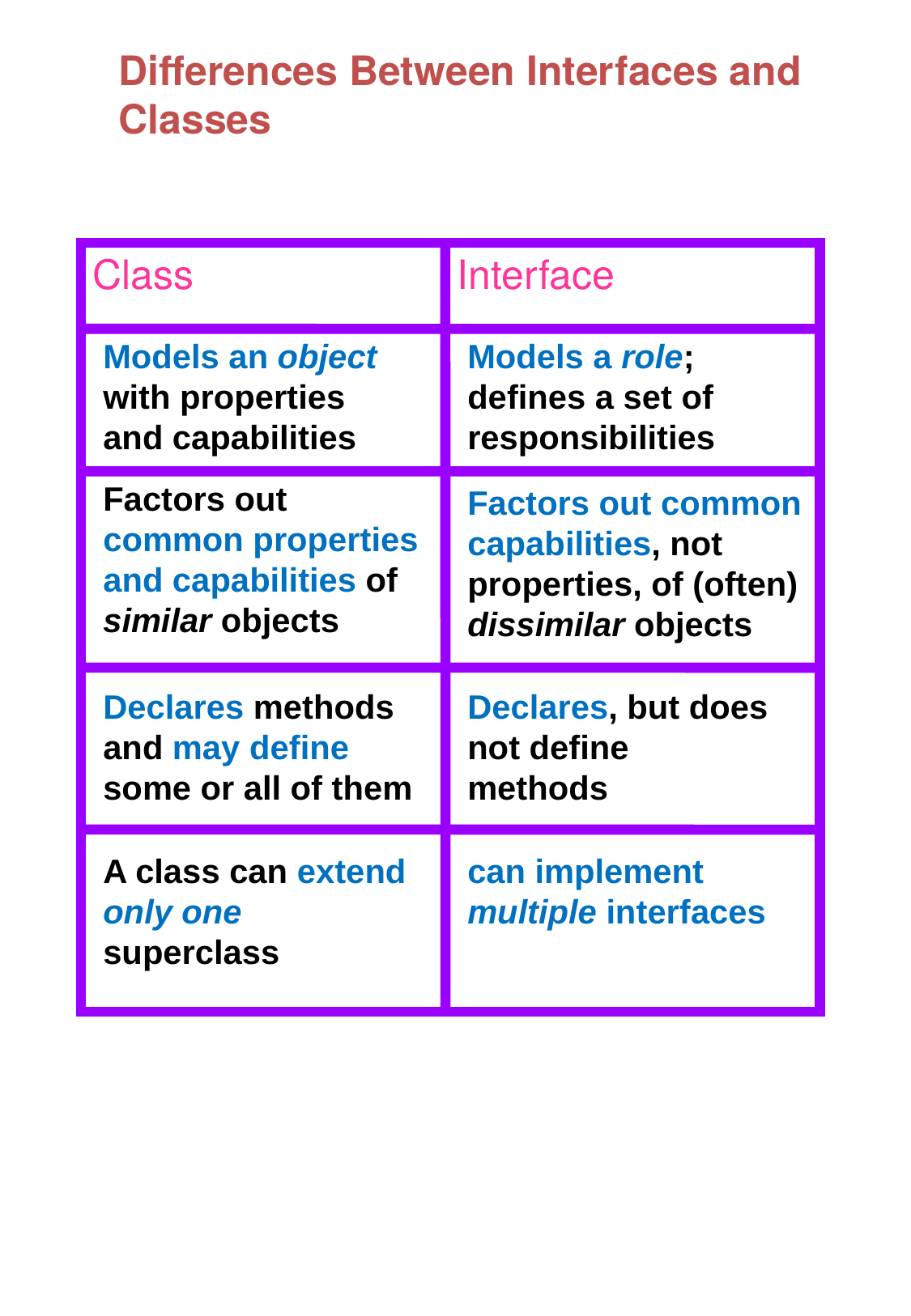

Differences Between Interfaces and Classes
Class			Interface

Models an object with properties and capabilities
Models a role; defines a set of responsibilities

Factors out common properties and capabilities of similar objects
Factors out common capabilities, not properties, of (often) dissimilar objects

Declares methods and may define some or all of them
Declares, but does not define methods

can implement multiple interfaces
A class can extend only one superclass